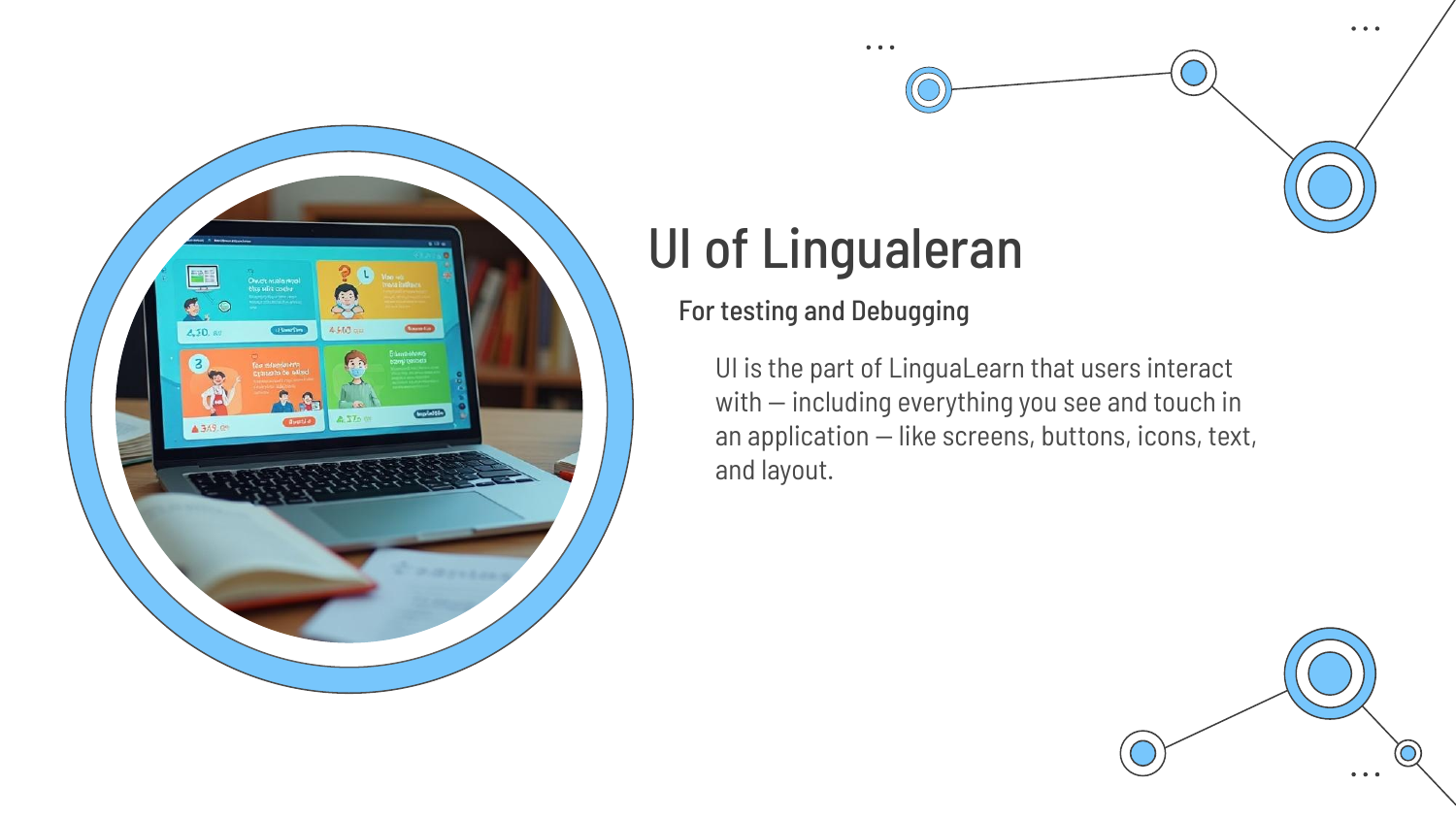

# UI of Lingualeran
For testing and Debugging
UI is the part of LinguaLearn that users interact with — including everything you see and touch in an application — like screens, buttons, icons, text, and layout.